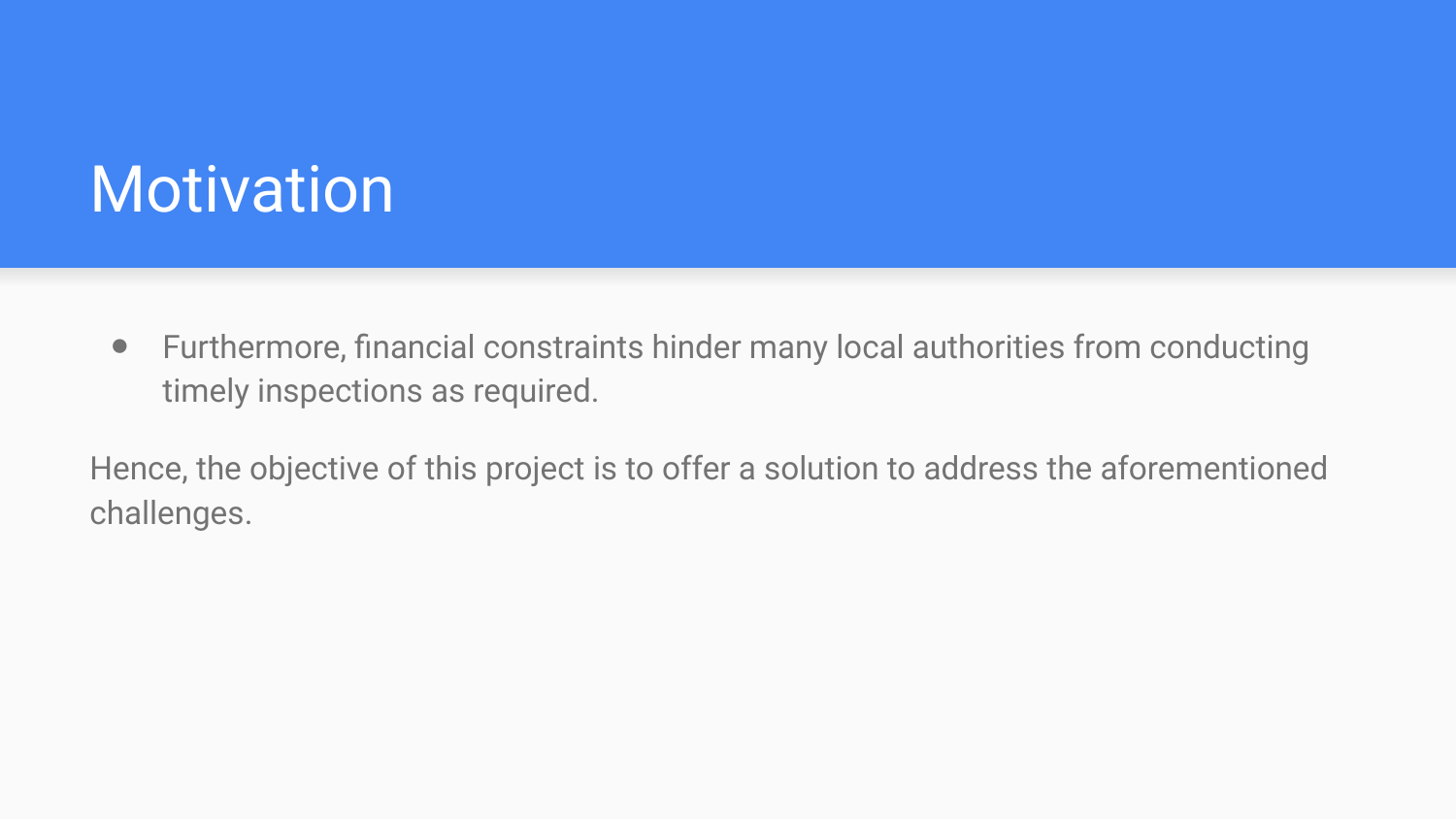

# Motivation
Furthermore, financial constraints hinder many local authorities from conducting timely inspections as required.
Hence, the objective of this project is to offer a solution to address the aforementioned challenges.